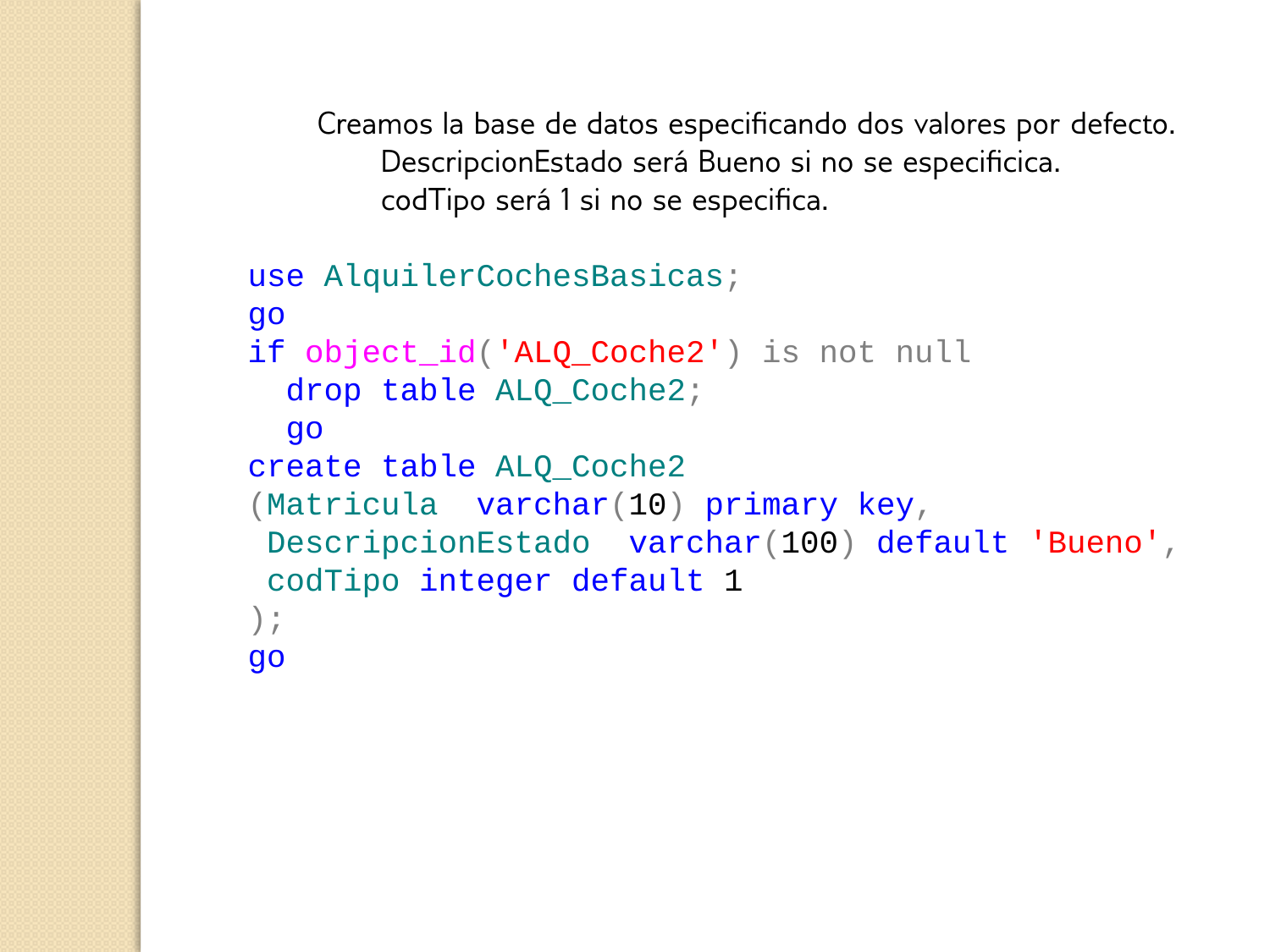

Creamos la base de datos especificando dos valores por defecto.
DescripcionEstado será Bueno si no se especificica.
codTipo será 1 si no se especifica.
use AlquilerCochesBasicas;
go
if object_id('ALQ_Coche2') is not null
  drop table ALQ_Coche2;
  go
create table ALQ_Coche2
(Matricula  varchar(10) primary key,
 DescripcionEstado  varchar(100) default 'Bueno',
 codTipo integer default 1
);
go